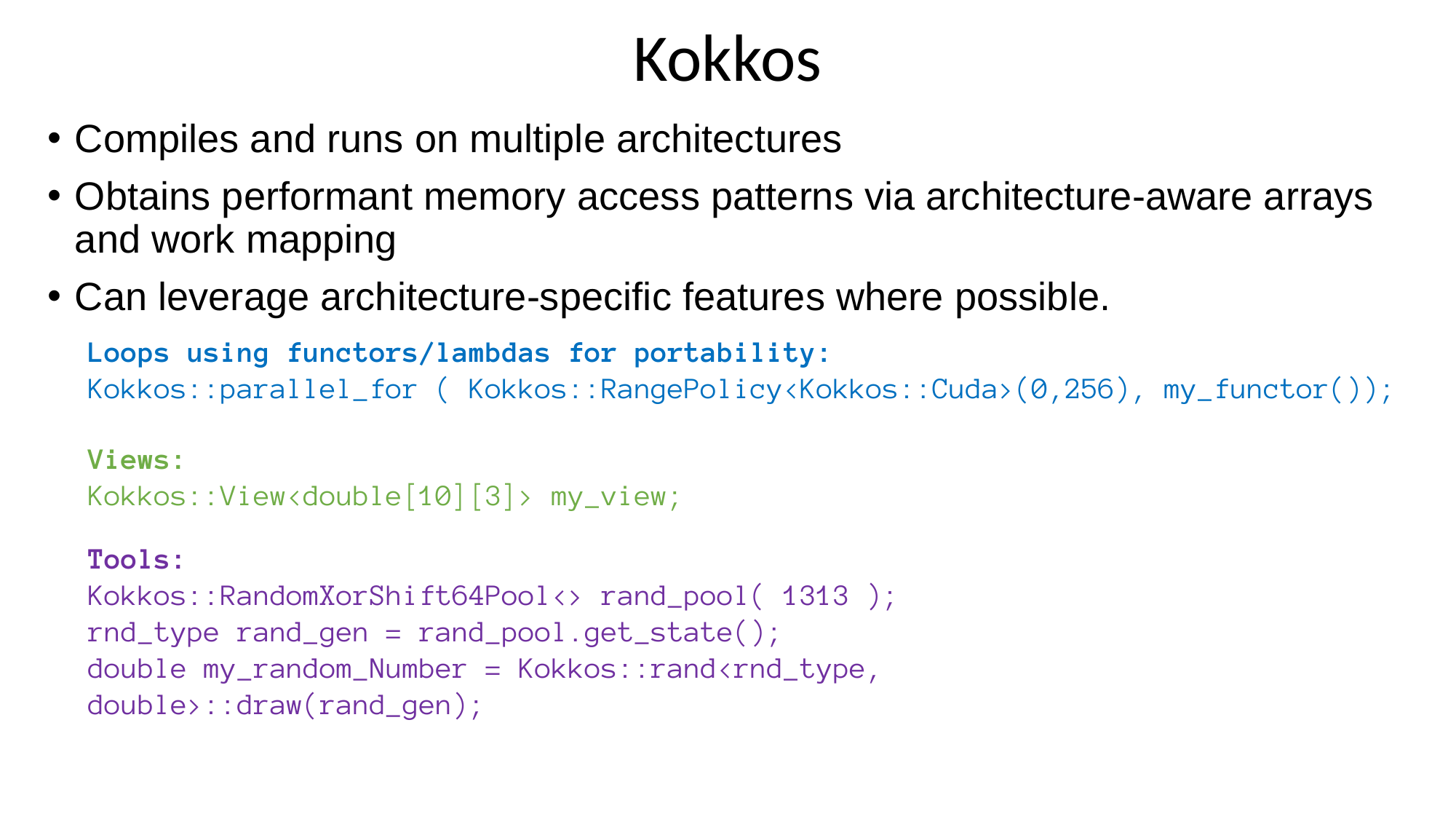

# Kokkos
Compiles and runs on multiple architectures
Obtains performant memory access patterns via architecture-aware arrays and work mapping
Can leverage architecture-speciﬁc features where possible.

Loops using functors/lambdas for portability:
Kokkos::parallel_for ( Kokkos::RangePolicy<Kokkos::Cuda>(0,256), my_functor());
Views:
Kokkos::View<double[10][3]> my_view;
Tools:
Kokkos::RandomXorShift64Pool<> rand_pool( 1313 );
rnd_type rand_gen = rand_pool.get_state();
double my_random_Number = Kokkos::rand<rnd_type, double>::draw(rand_gen);